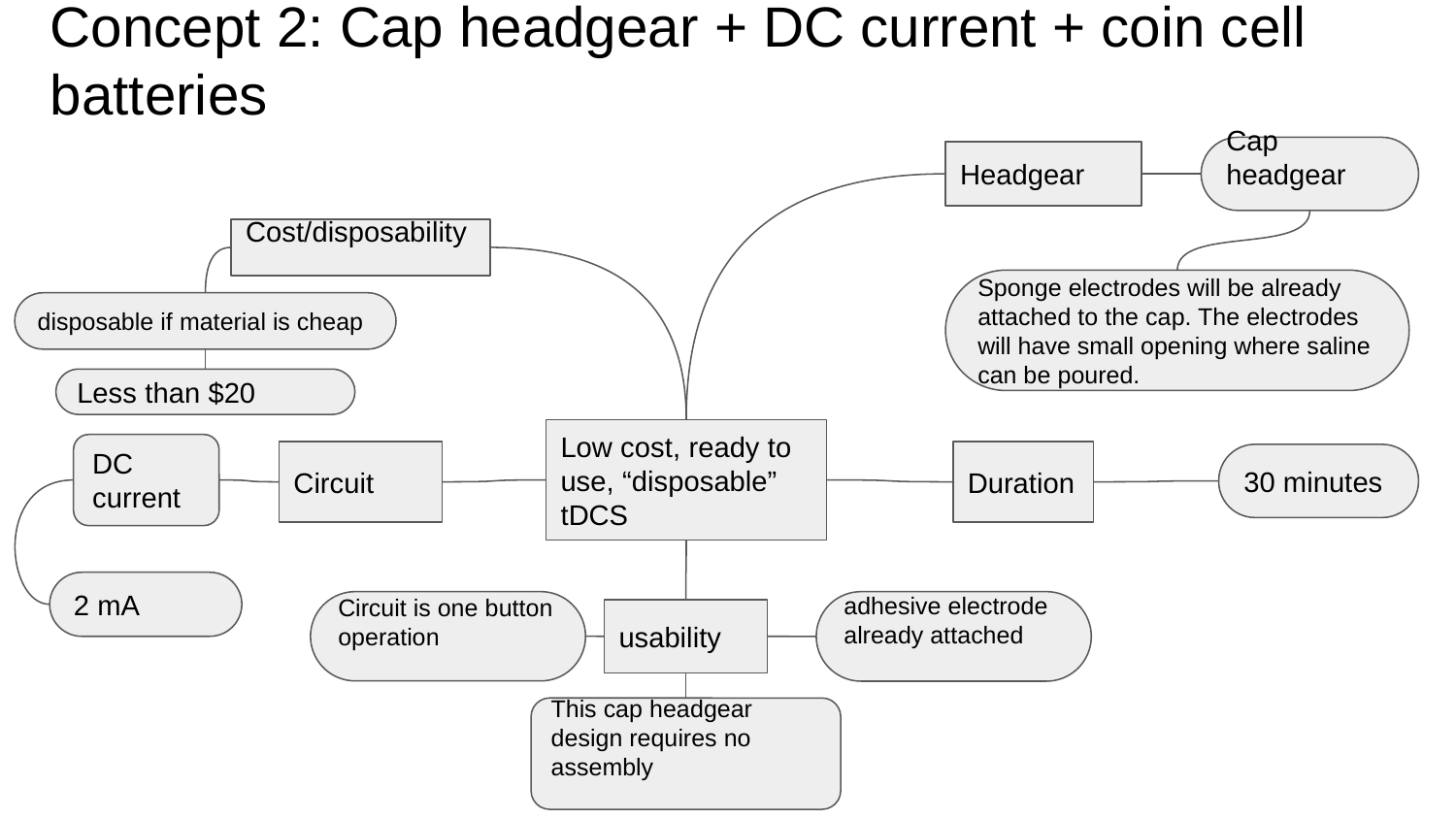

# Concept 2: Cap headgear + DC current + coin cell batteries

Cap headgear

Headgear
Cost/disposability

Sponge electrodes will be already attached to the cap. The electrodes will have small opening where saline can be poured.
disposable if material is cheap
Less than $20
Low cost, ready to use, “disposable” tDCS
DC current
Circuit
Duration
30 minutes
2 mA
adhesive electrode already attached

Circuit is one button operation

usability
This cap headgear design requires no assembly